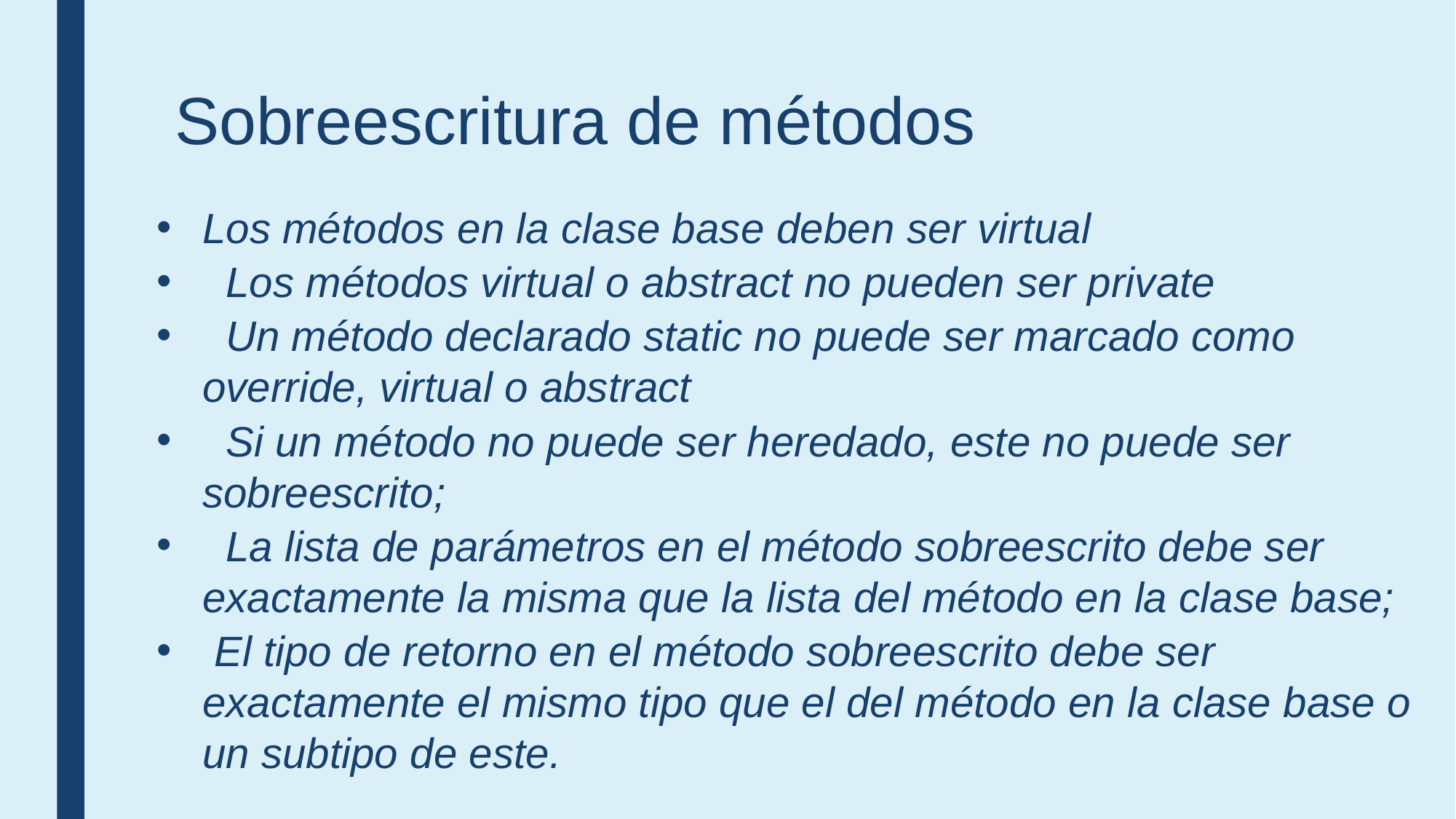

# Sobreescritura de métodos
Los métodos en la clase base deben ser virtual
  Los métodos virtual o abstract no pueden ser private
  Un método declarado static no puede ser marcado como override, virtual o abstract
  Si un método no puede ser heredado, este no puede ser sobreescrito;
  La lista de parámetros en el método sobreescrito debe ser exactamente la misma que la lista del método en la clase base;
 El tipo de retorno en el método sobreescrito debe ser exactamente el mismo tipo que el del método en la clase base o un subtipo de este.